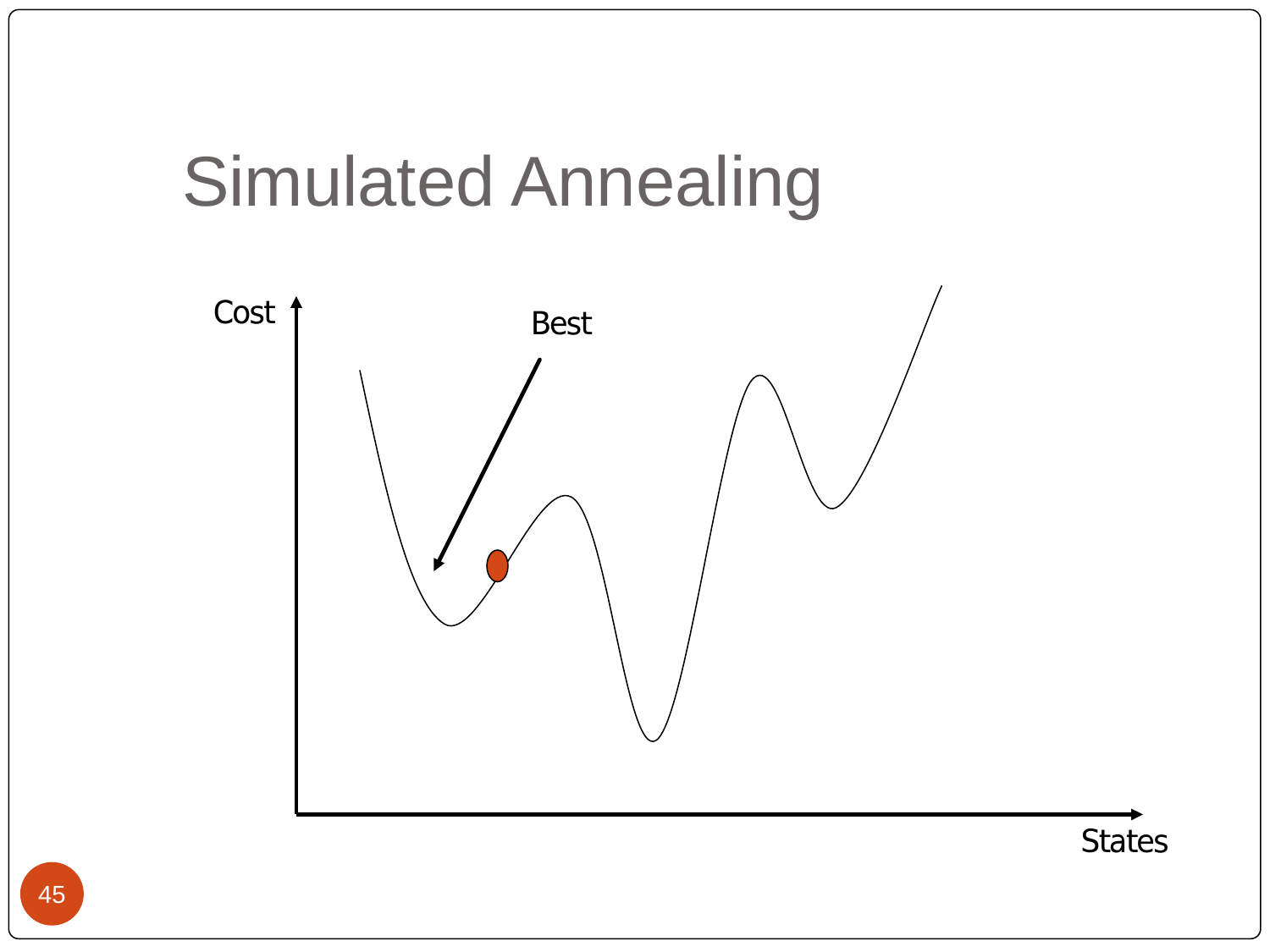

# Simulated Annealing
Cost

Best

States
45